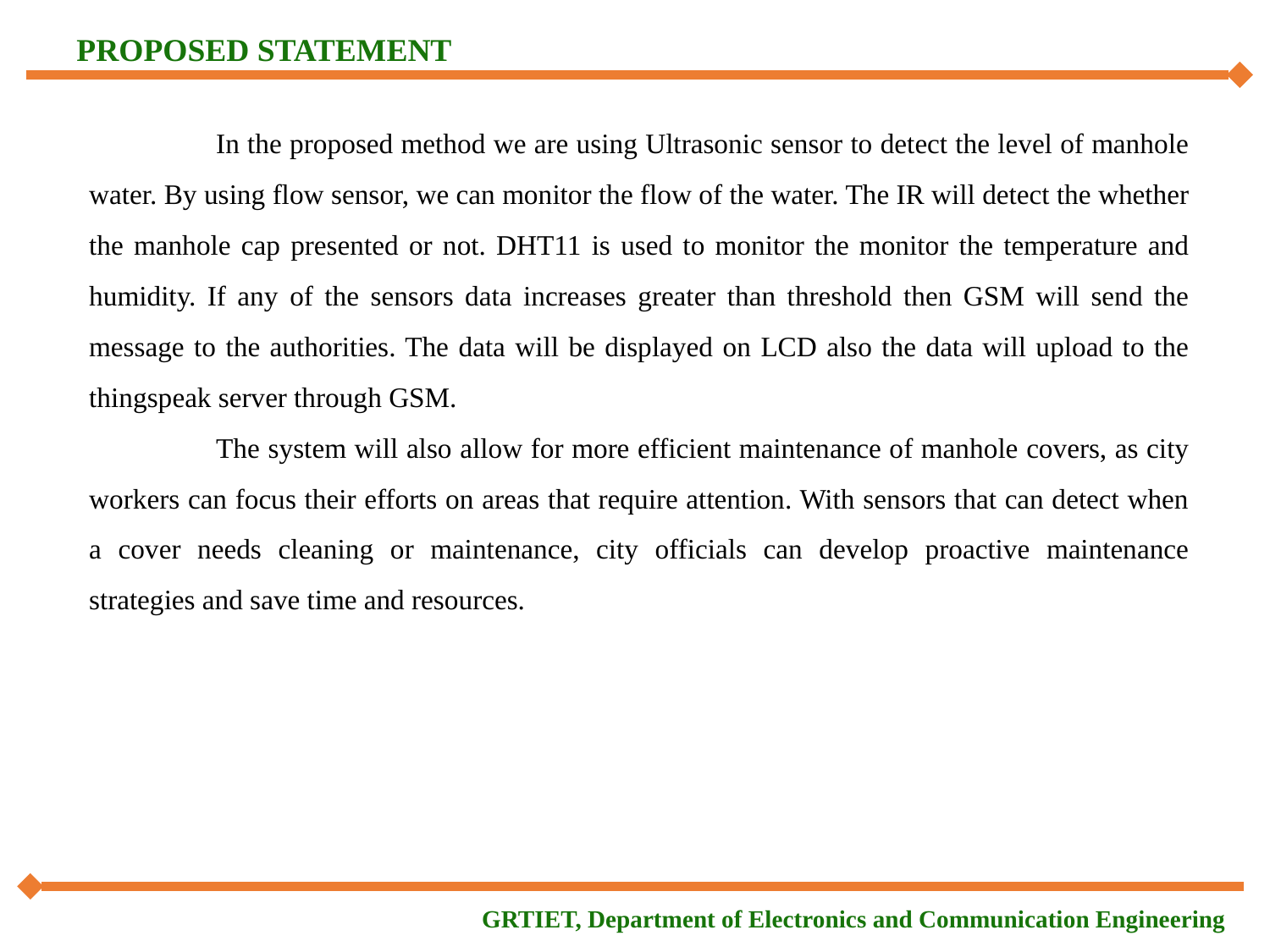

PROPOSED STATEMENT
	In the proposed method we are using Ultrasonic sensor to detect the level of manhole water. By using flow sensor, we can monitor the flow of the water. The IR will detect the whether the manhole cap presented or not. DHT11 is used to monitor the monitor the temperature and humidity. If any of the sensors data increases greater than threshold then GSM will send the message to the authorities. The data will be displayed on LCD also the data will upload to the thingspeak server through GSM.
	The system will also allow for more efficient maintenance of manhole covers, as city workers can focus their efforts on areas that require attention. With sensors that can detect when a cover needs cleaning or maintenance, city officials can develop proactive maintenance strategies and save time and resources.

GRTIET, Department of Electronics and Communication Engineering